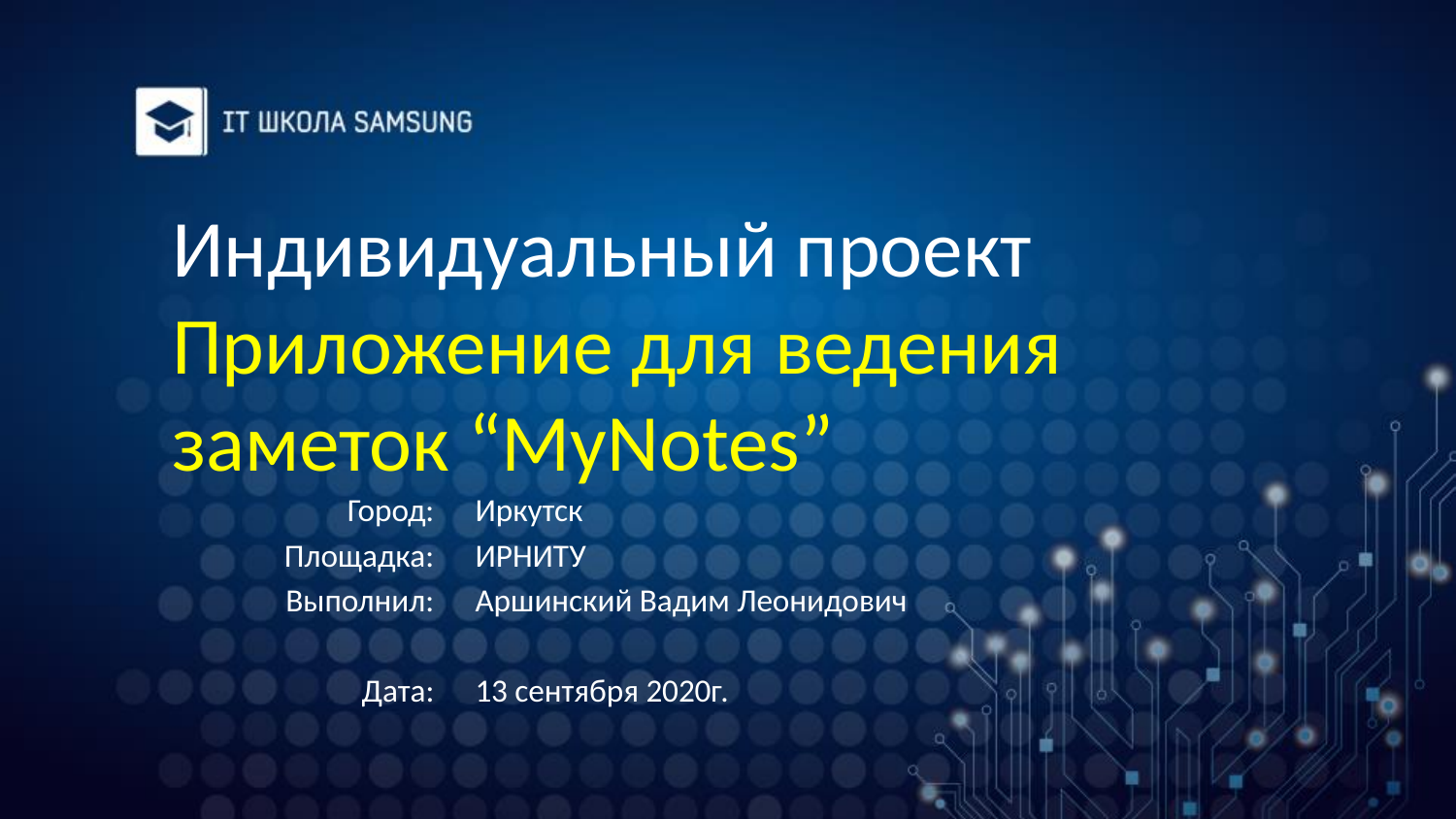

Индивидуальный проект
Приложение для ведения заметок “MyNotes”
Город:
Площадка:
Выполнил:

Дата:
Иркутск
ИРНИТУ
Аршинский Вадим Леонидович

13 сентября 2020г.